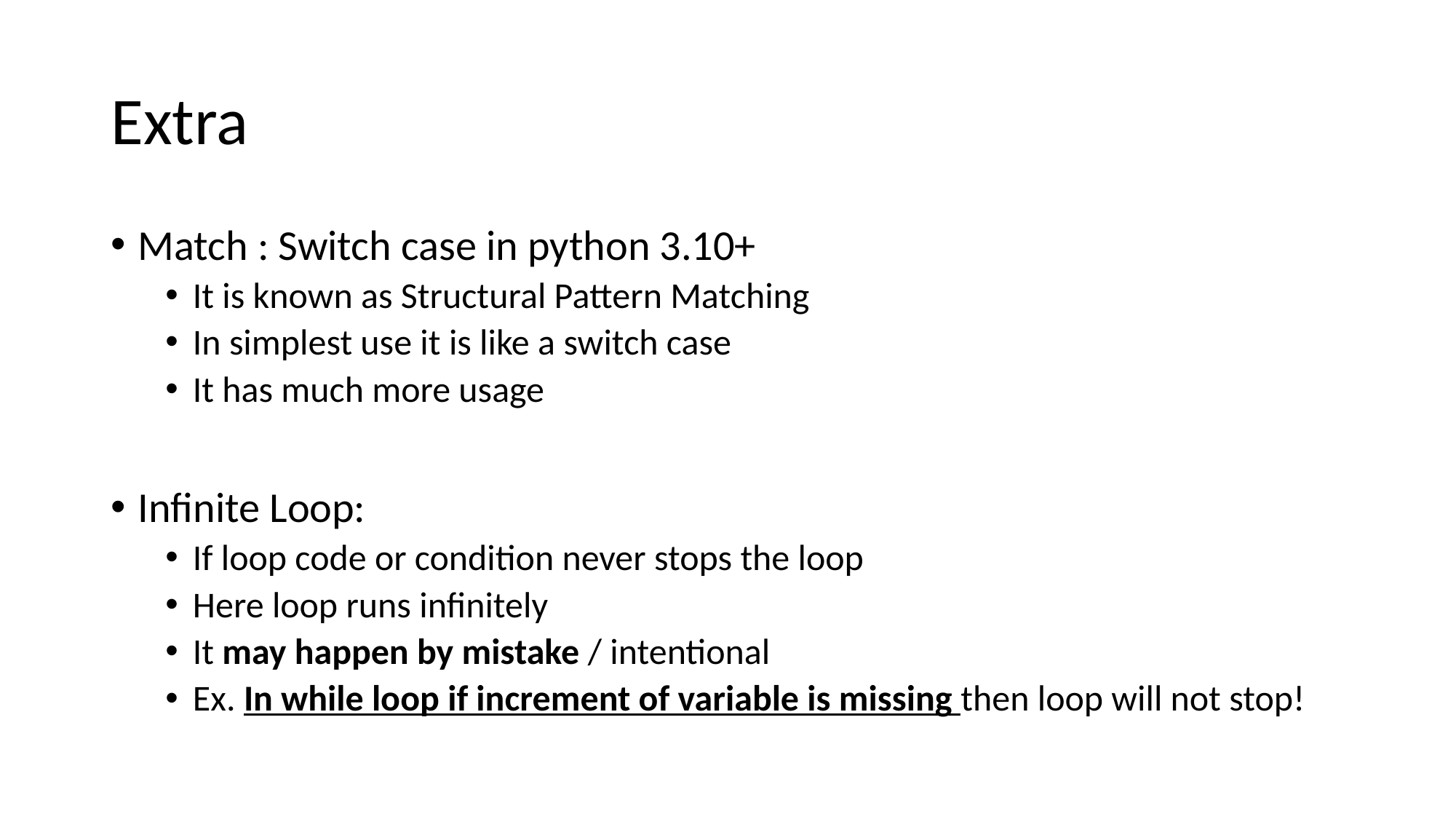

# Extra
Match : Switch case in python 3.10+
It is known as Structural Pattern Matching
In simplest use it is like a switch case
It has much more usage

Infinite Loop:
If loop code or condition never stops the loop
Here loop runs infinitely
It may happen by mistake / intentional
Ex. In while loop if increment of variable is missing then loop will not stop!